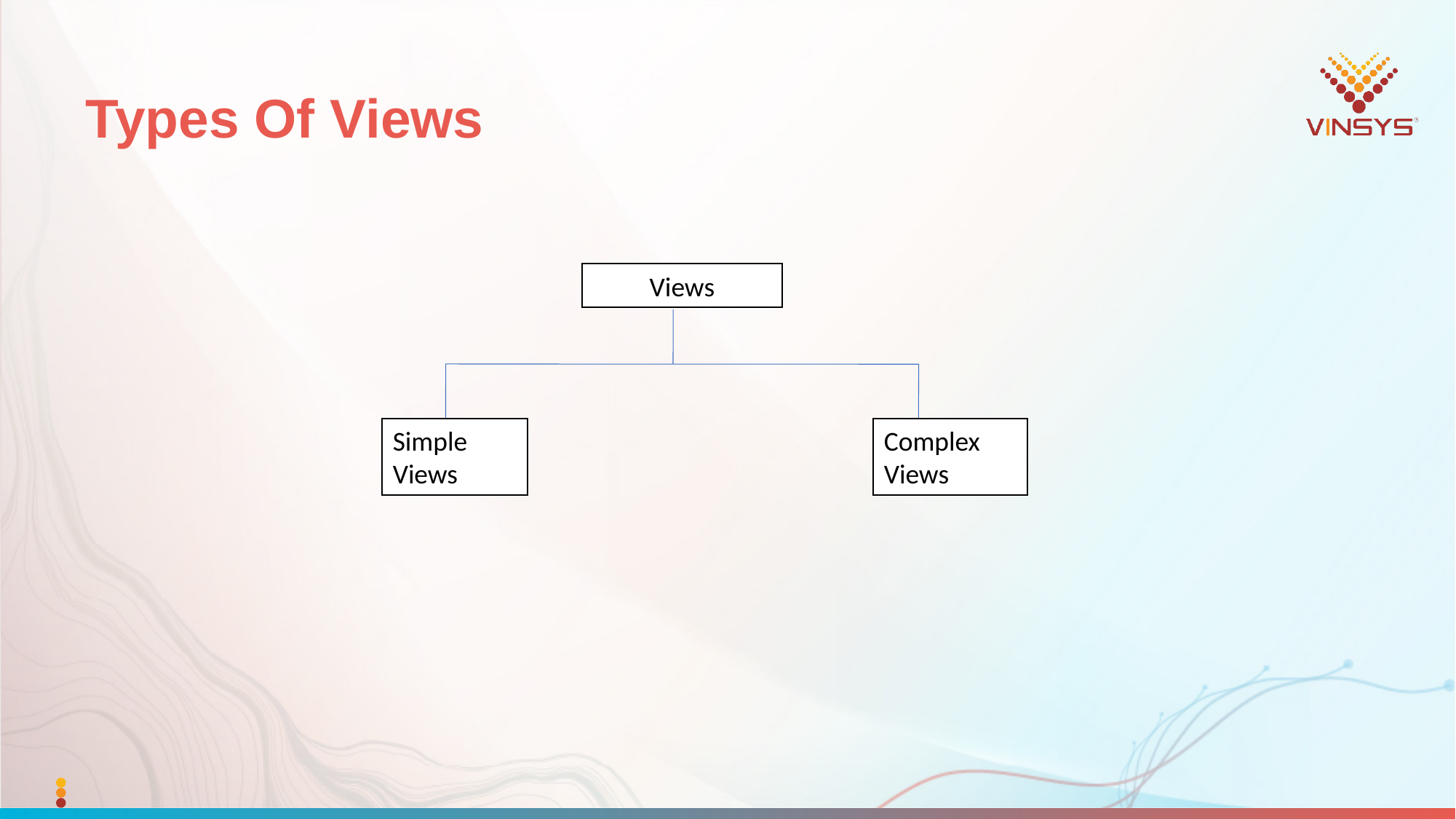

# Types Of Views

Views
Simple Views
Complex Views